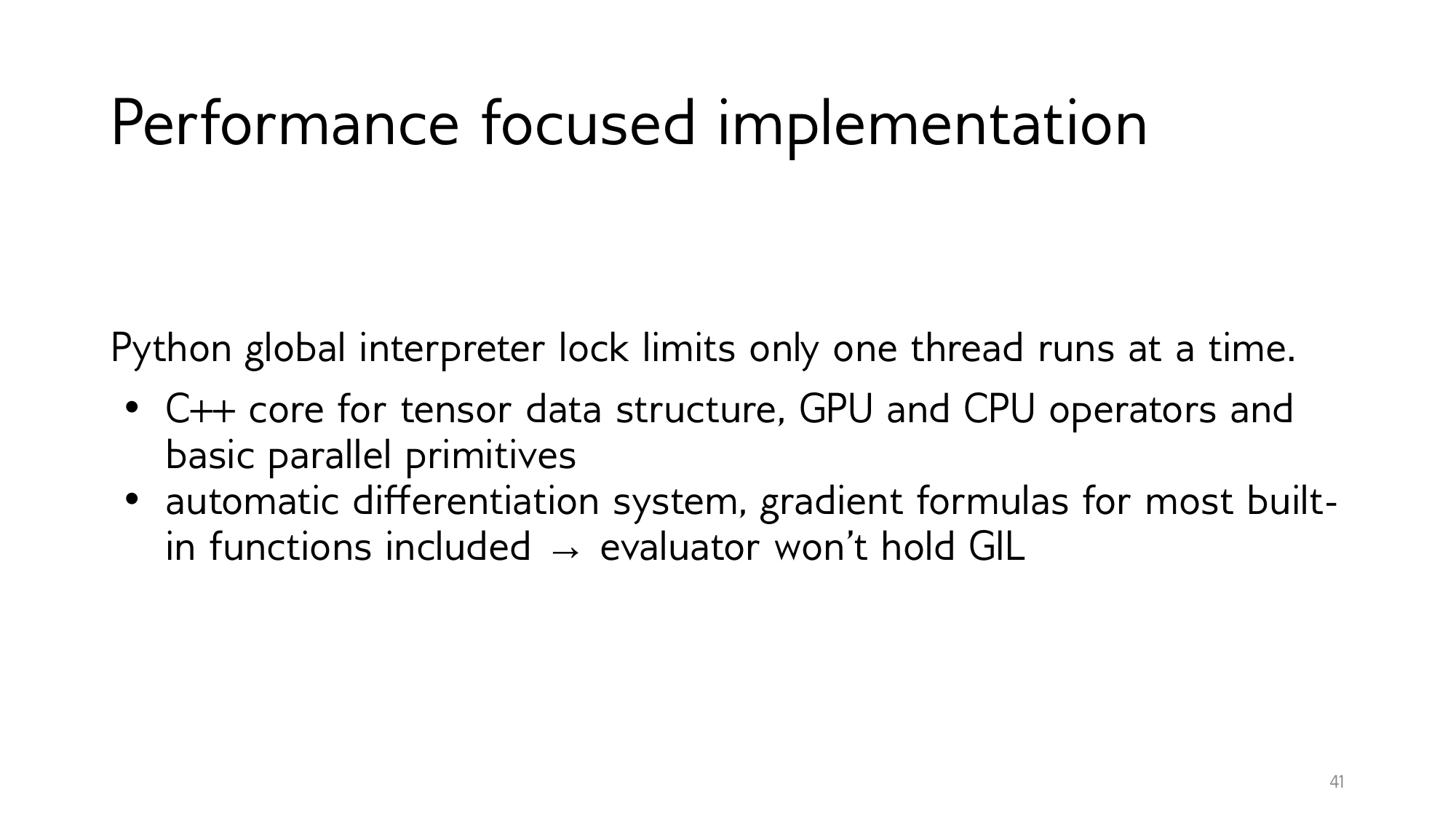

# Performance focused implementation
Python global interpreter lock limits only one thread runs at a time.
C++ core for tensor data structure, GPU and CPU operators and basic parallel primitives
automatic differentiation system, gradient formulas for most built-in functions included → evaluator won’t hold GIL

41